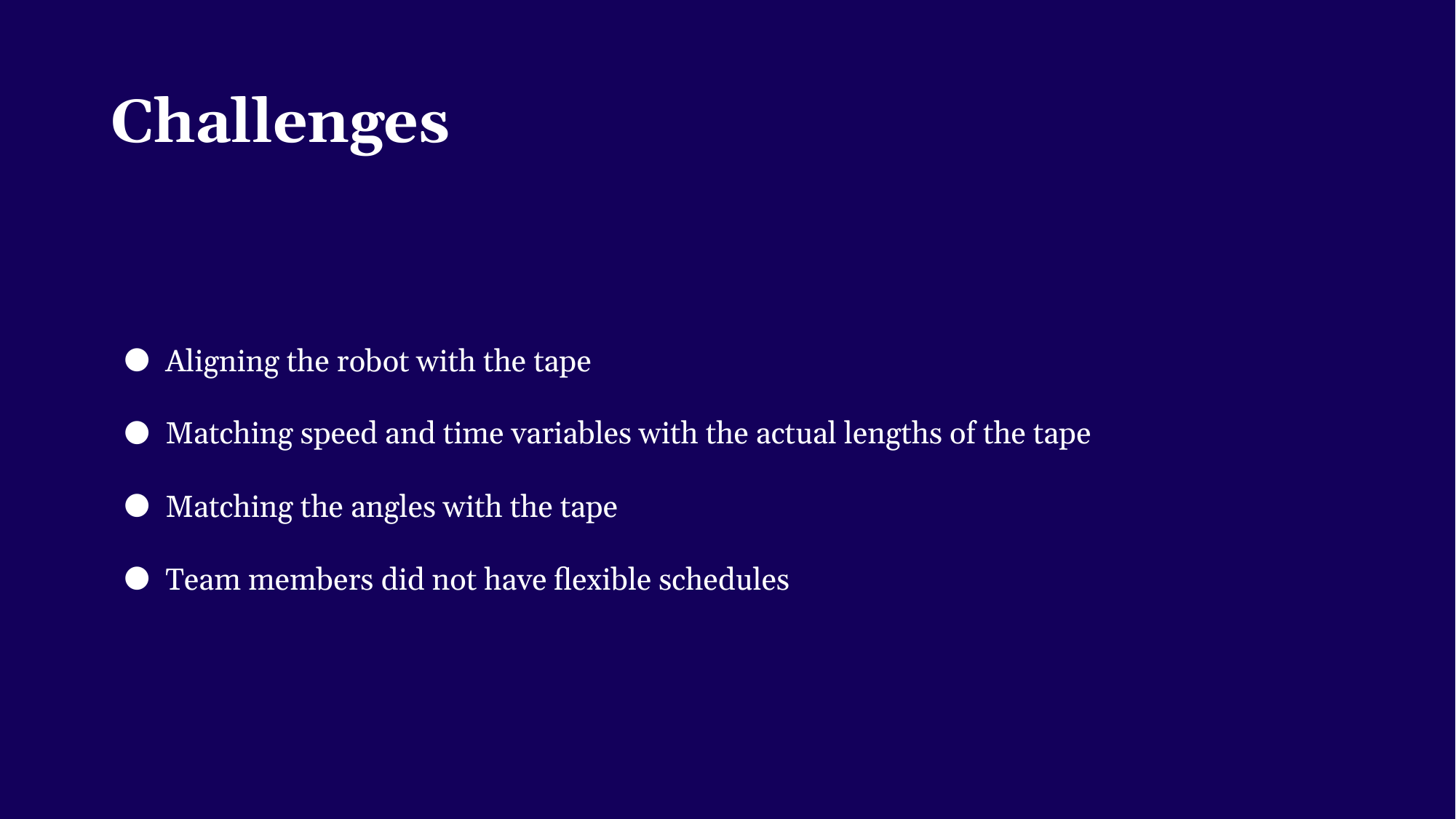

# Challenges
Aligning the robot with the tape
Matching speed and time variables with the actual lengths of the tape
Matching the angles with the tape
Team members did not have flexible schedules